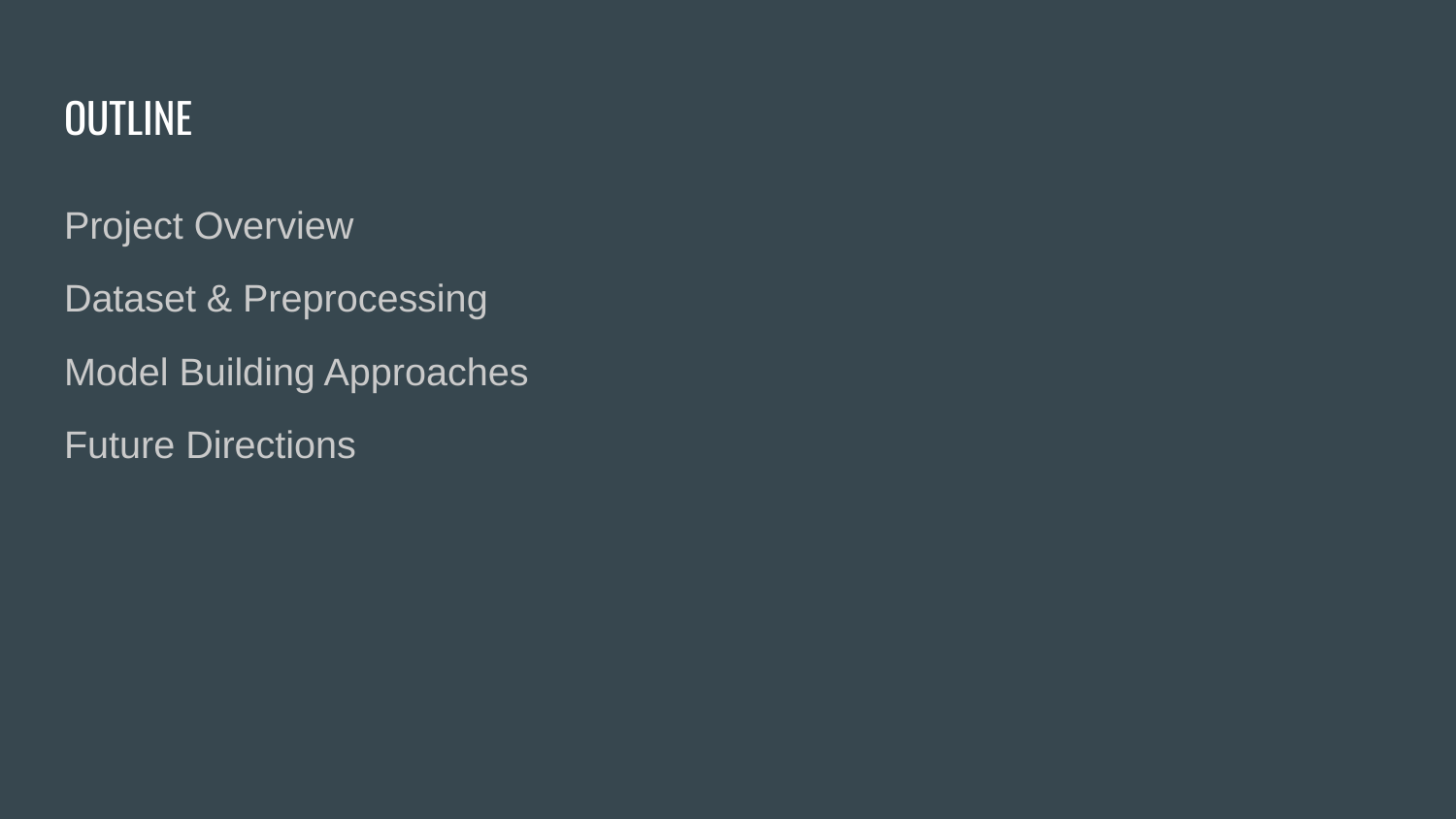

# OUTLINE
Project Overview
Dataset & Preprocessing
Model Building Approaches
Future Directions